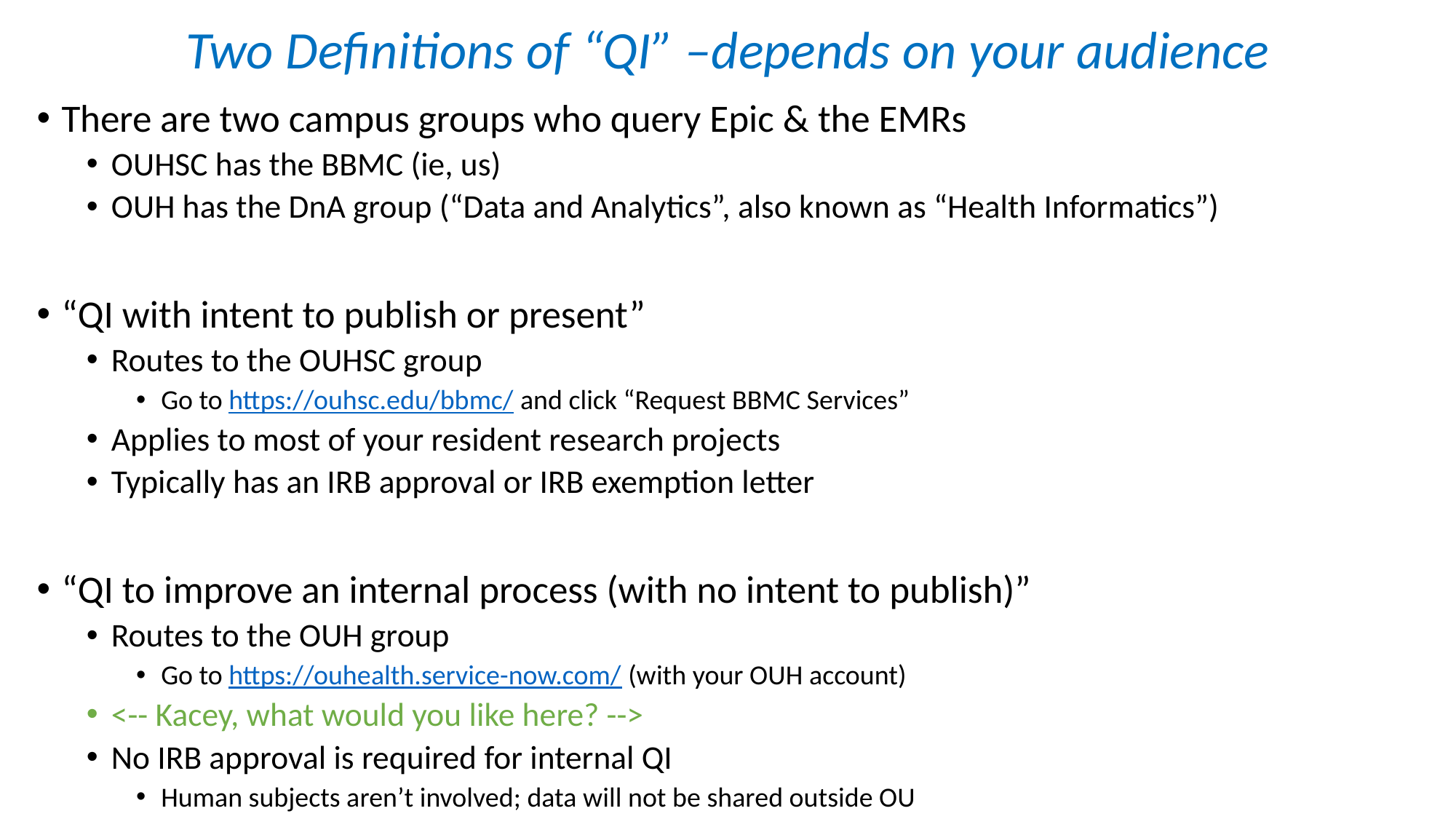

# Two Definitions of “QI” –depends on your audience
There are two campus groups who query Epic & the EMRs
OUHSC has the BBMC (ie, us)
OUH has the DnA group (“Data and Analytics”, also known as “Health Informatics”)

“QI with intent to publish or present”
Routes to the OUHSC group
Go to https://ouhsc.edu/bbmc/ and click “Request BBMC Services”
Applies to most of your resident research projects
Typically has an IRB approval or IRB exemption letter

“QI to improve an internal process (with no intent to publish)”
Routes to the OUH group
Go to https://ouhealth.service-now.com/ (with your OUH account)
<-- Kacey, what would you like here? -->
No IRB approval is required for internal QI
Human subjects aren’t involved; data will not be shared outside OU